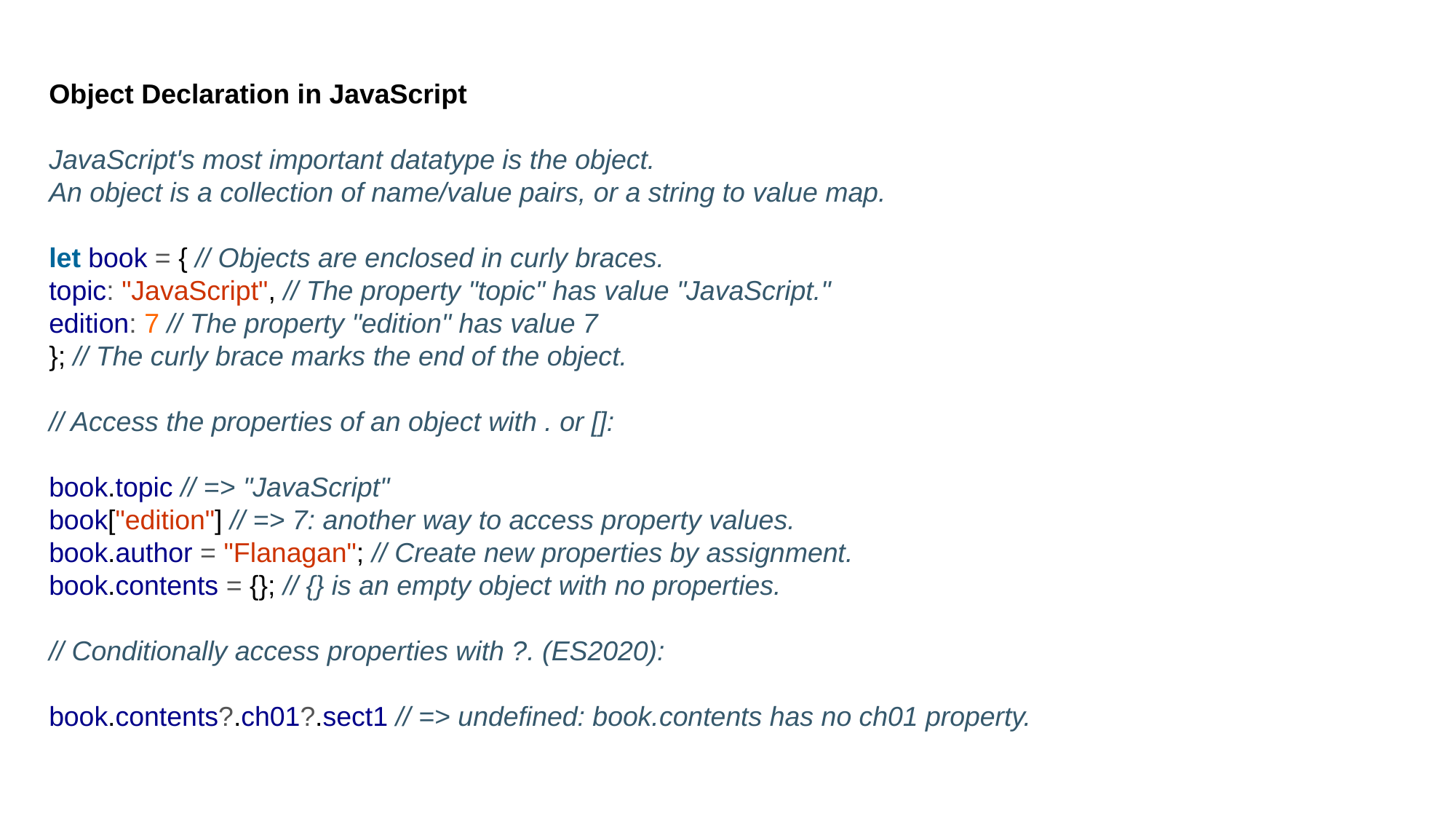

Object Declaration in JavaScript

JavaScript's most important datatype is the object.
An object is a collection of name/value pairs, or a string to value map.

let book = { // Objects are enclosed in curly braces.
topic: "JavaScript", // The property "topic" has value "JavaScript."
edition: 7 // The property "edition" has value 7
}; // The curly brace marks the end of the object.

// Access the properties of an object with . or []:

book.topic // => "JavaScript"
book["edition"] // => 7: another way to access property values.
book.author = "Flanagan"; // Create new properties by assignment.
book.contents = {}; // {} is an empty object with no properties.

// Conditionally access properties with ?. (ES2020):

book.contents?.ch01?.sect1 // => undefined: book.contents has no ch01 property.